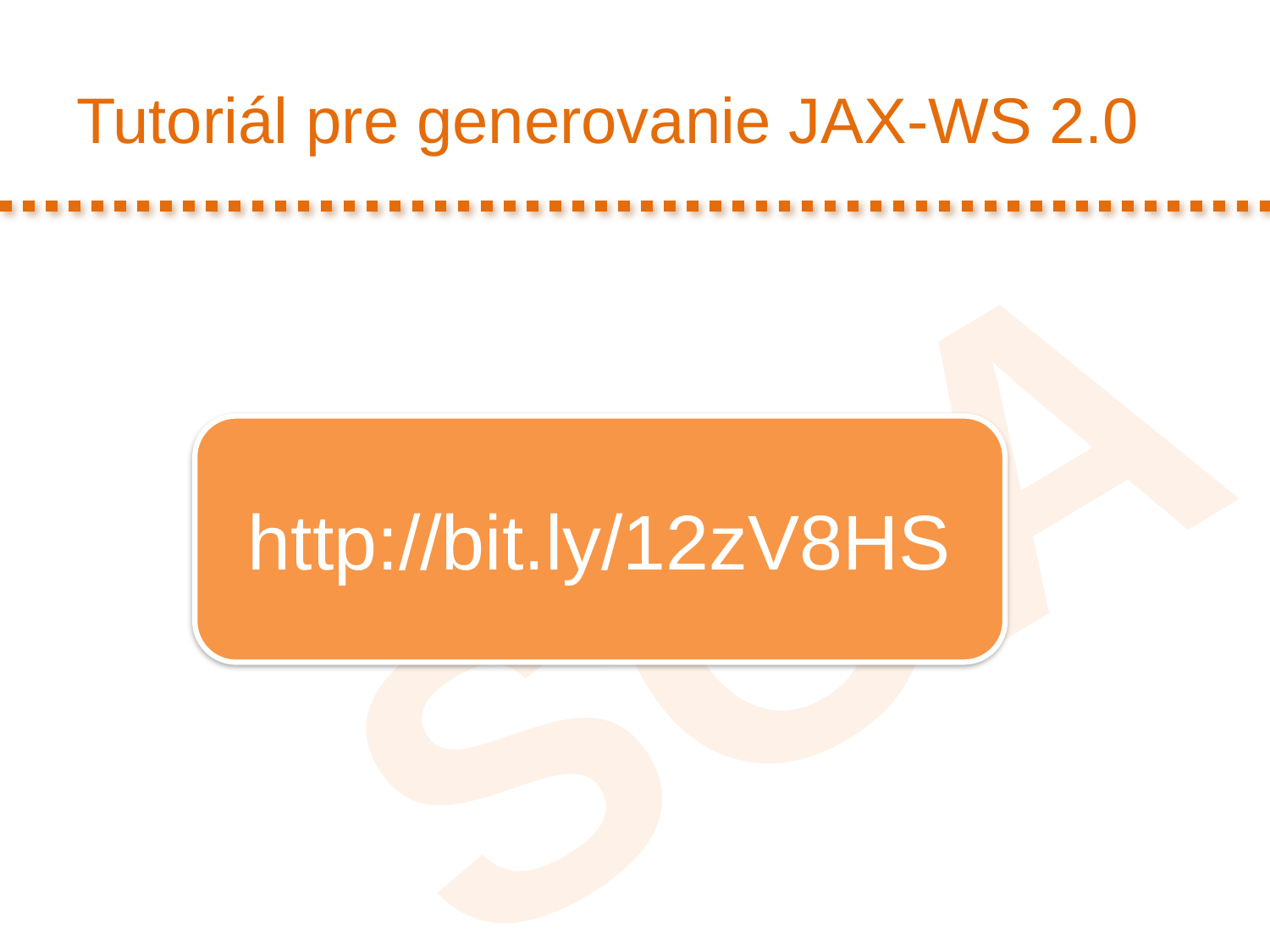

# Tutoriál pre generovanie JAX-WS 2.0
http://bit.ly/12zV8HS